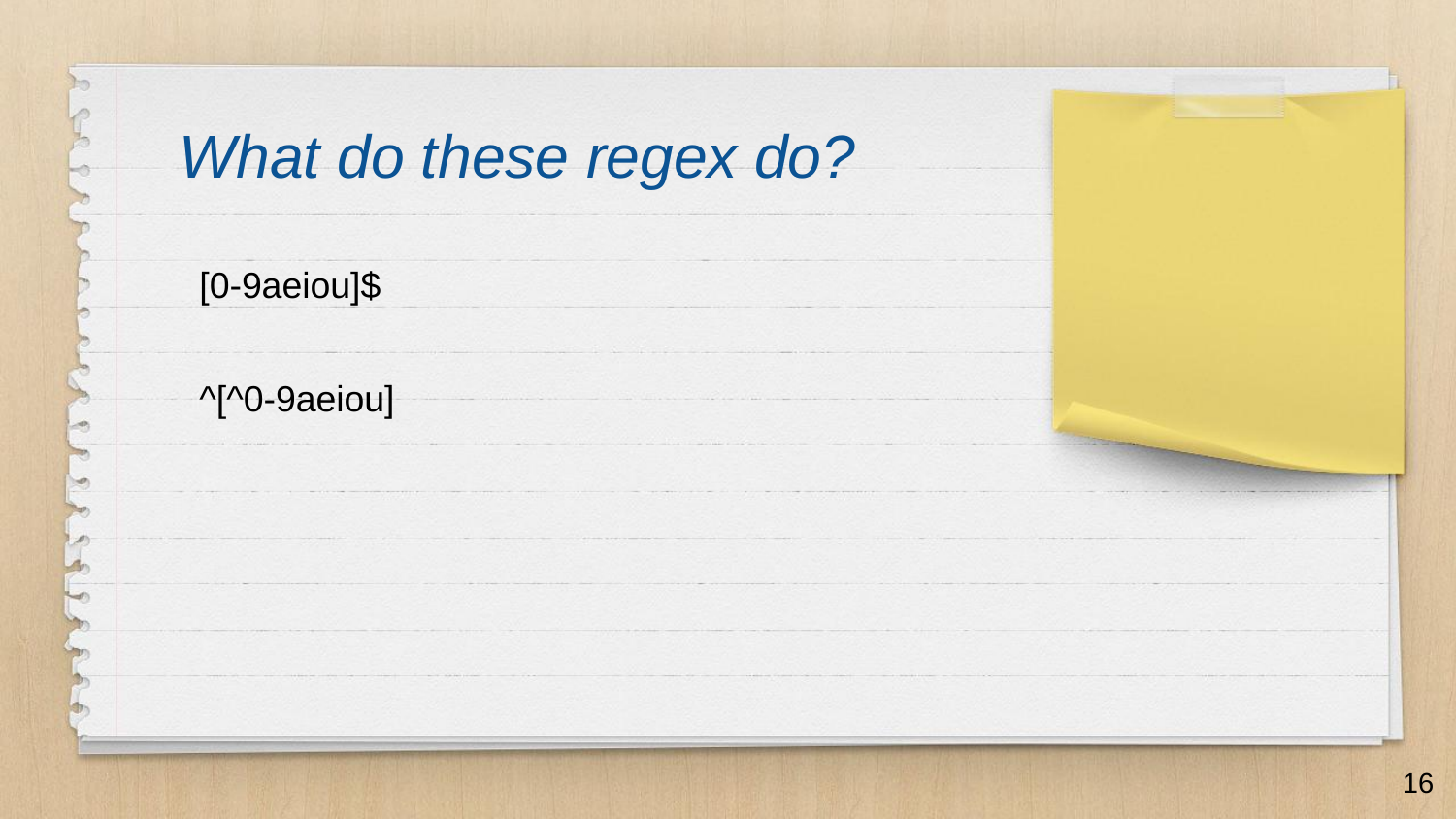

What do these regex do?
[0-9aeiou]$

^[^0-9aeiou]

16